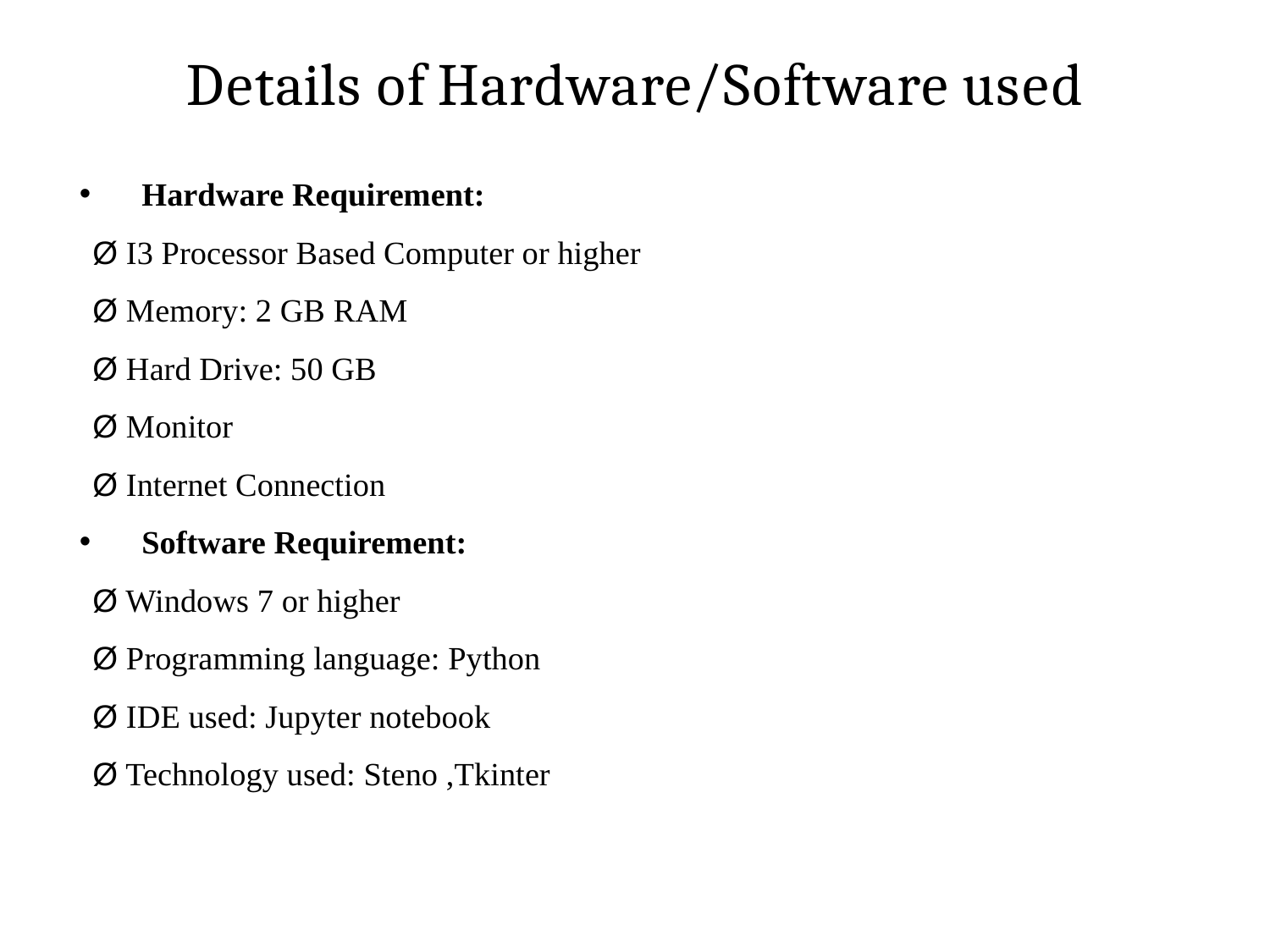

# Details of Hardware/Software used
Hardware Requirement:
Ø I3 Processor Based Computer or higher
Ø Memory: 2 GB RAM
Ø Hard Drive: 50 GB
Ø Monitor
Ø Internet Connection
Software Requirement:
Ø Windows 7 or higher
Ø Programming language: Python
Ø IDE used: Jupyter notebook
Ø Technology used: Steno ,Tkinter